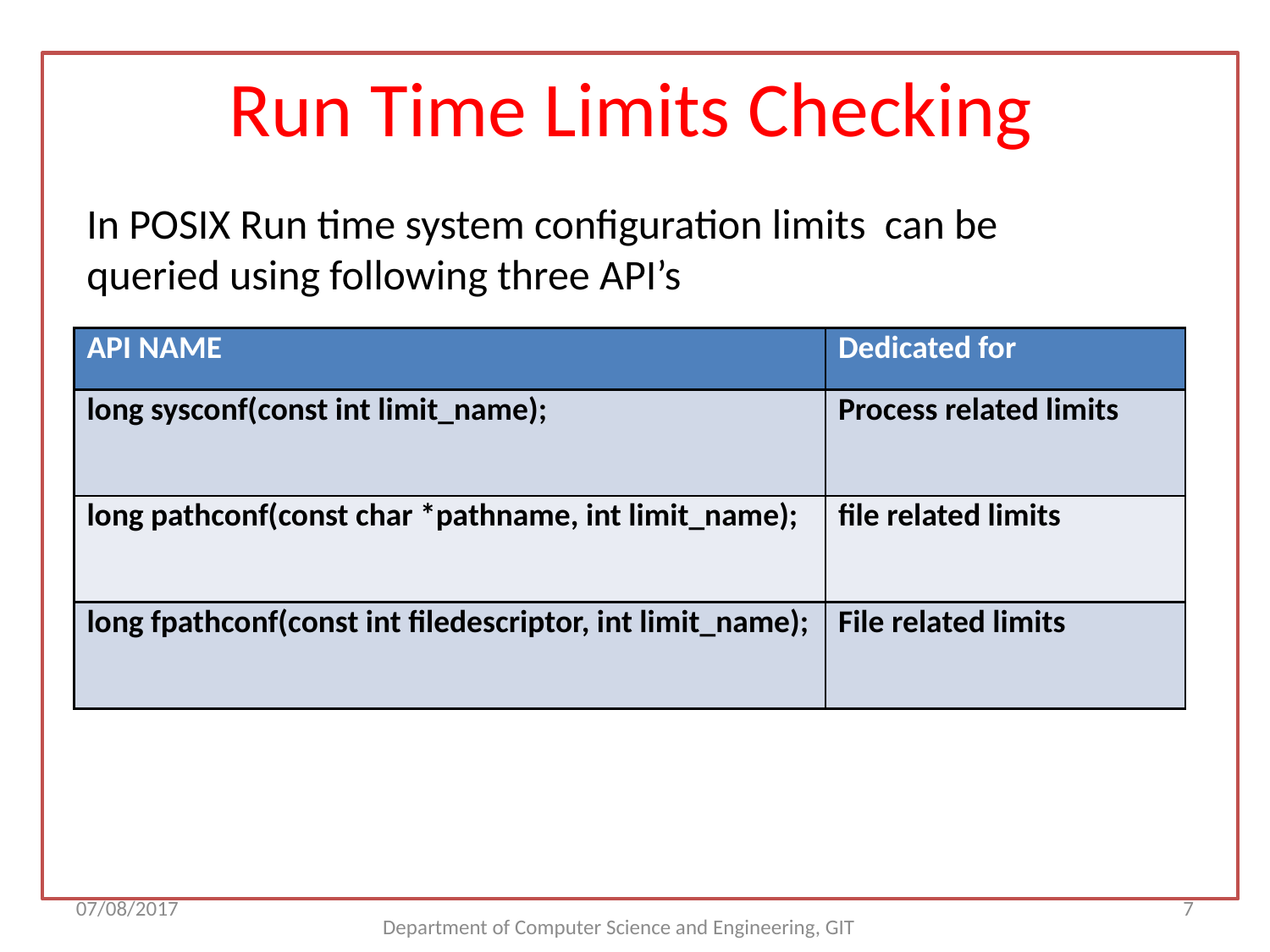

Run Time Limits Checking

In POSIX Run time system configuration limits  can be queried using following three API’s
| API NAME | Dedicated for |
| --- | --- |
| long sysconf(const int limit\_name); | Process related limits |
| long pathconf(const char \*pathname, int limit\_name); | file related limits |
| long fpathconf(const int filedescriptor, int limit\_name); | File related limits |
07/08/2017
7
Department of Computer Science and Engineering, GIT